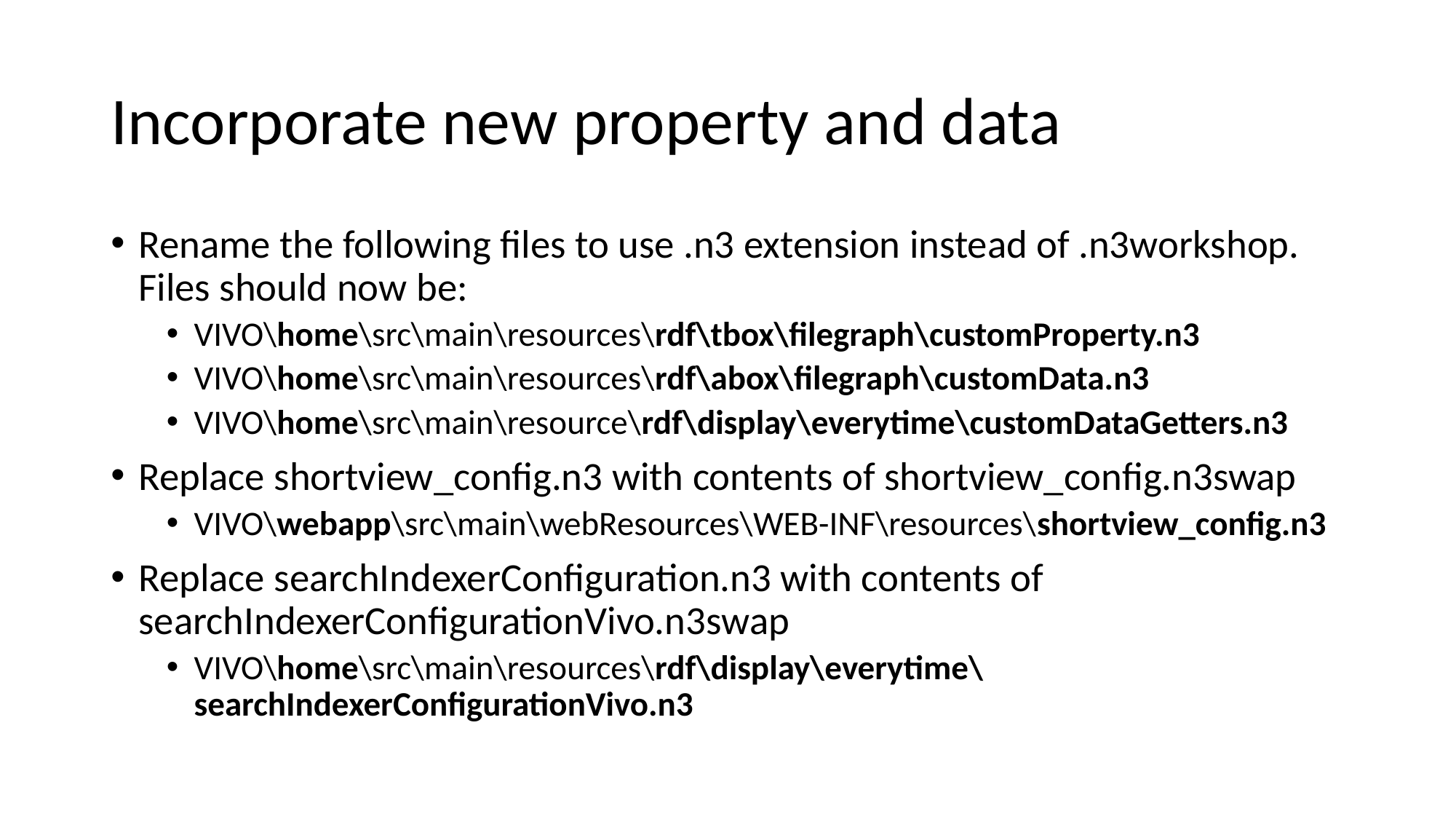

# Incorporate new property and data
Rename the following files to use .n3 extension instead of .n3workshop. Files should now be:
VIVO\home\src\main\resources\rdf\tbox\filegraph\customProperty.n3
VIVO\home\src\main\resources\rdf\abox\filegraph\customData.n3
VIVO\home\src\main\resource\rdf\display\everytime\customDataGetters.n3
Replace shortview_config.n3 with contents of shortview_config.n3swap
VIVO\webapp\src\main\webResources\WEB-INF\resources\shortview_config.n3
Replace searchIndexerConfiguration.n3 with contents of searchIndexerConfigurationVivo.n3swap
VIVO\home\src\main\resources\rdf\display\everytime\searchIndexerConfigurationVivo.n3